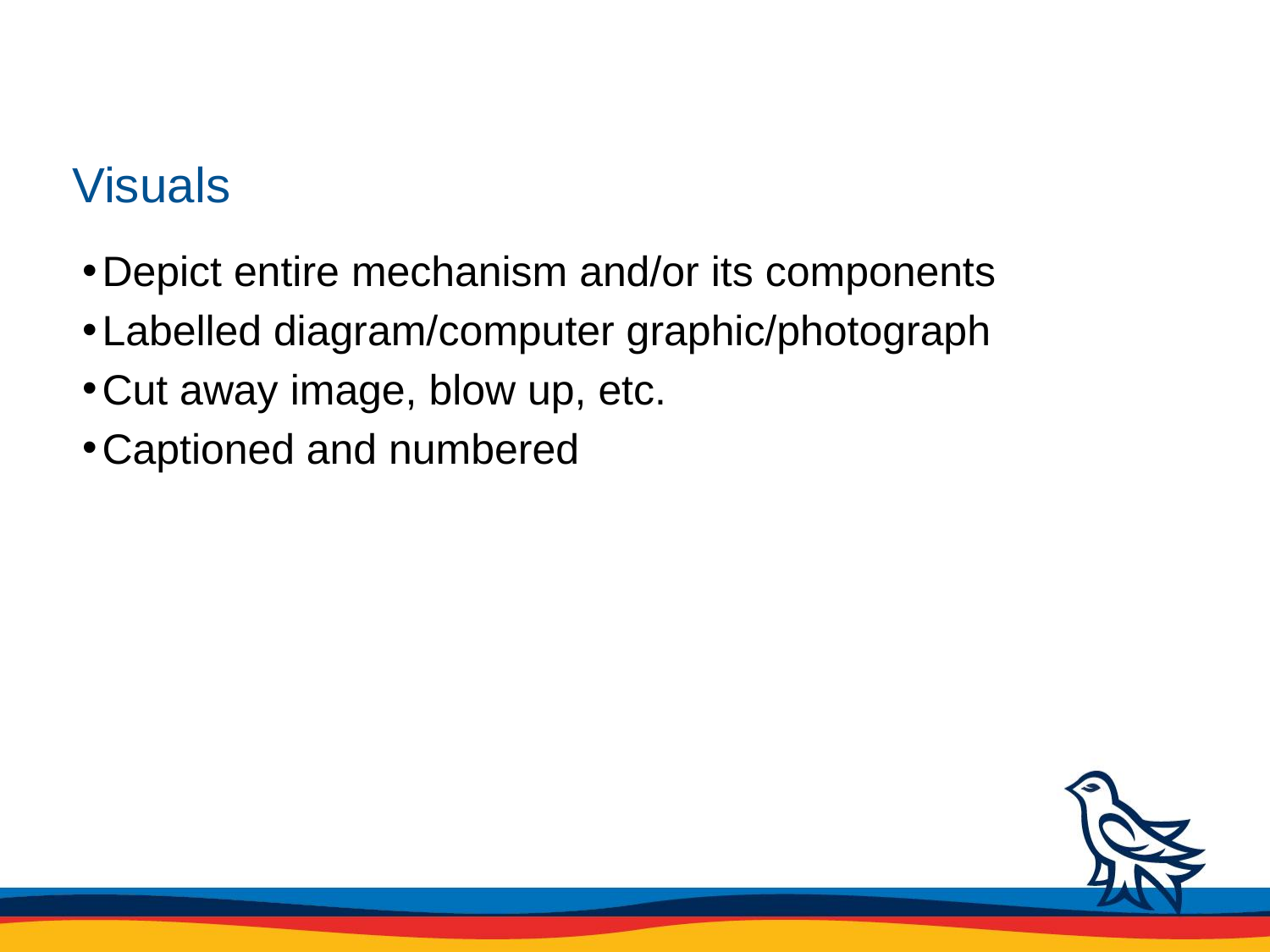

# Visuals
Depict entire mechanism and/or its components
Labelled diagram/computer graphic/photograph
Cut away image, blow up, etc.
Captioned and numbered